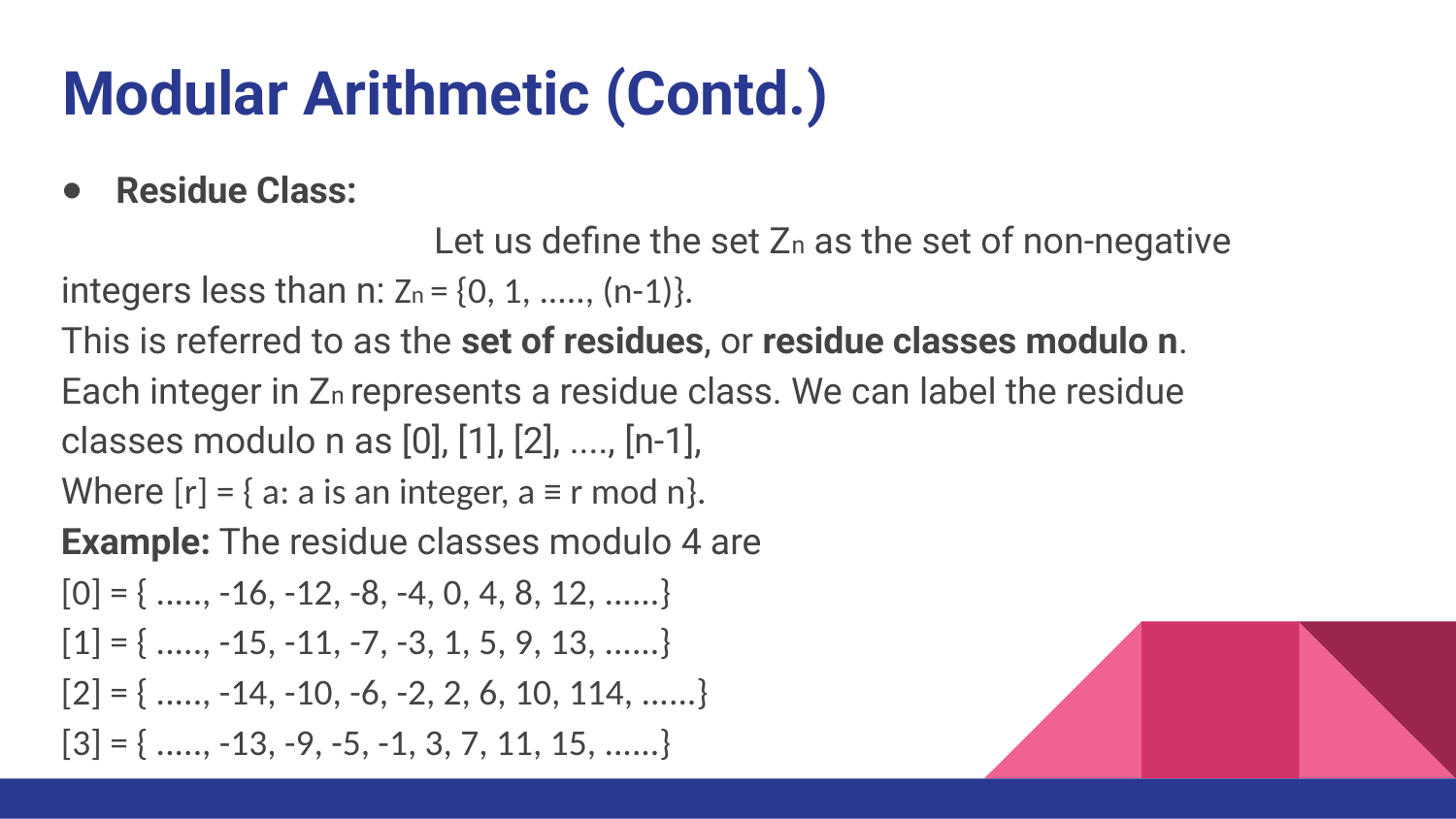

# Modular Arithmetic (Contd.)
Residue Class:
			   Let us define the set Zn as the set of non-negative
integers less than n: Zn = {0, 1, ....., (n-1)}.
This is referred to as the set of residues, or residue classes modulo n.
Each integer in Zn represents a residue class. We can label the residue
classes modulo n as [0], [1], [2], ...., [n-1],
Where [r] = { a: a is an integer, a ≡ r mod n}.
Example: The residue classes modulo 4 are
[0] = { ....., -16, -12, -8, -4, 0, 4, 8, 12, ......}
[1] = { ....., -15, -11, -7, -3, 1, 5, 9, 13, ......}
[2] = { ....., -14, -10, -6, -2, 2, 6, 10, 114, ......}
[3] = { ....., -13, -9, -5, -1, 3, 7, 11, 15, ......}